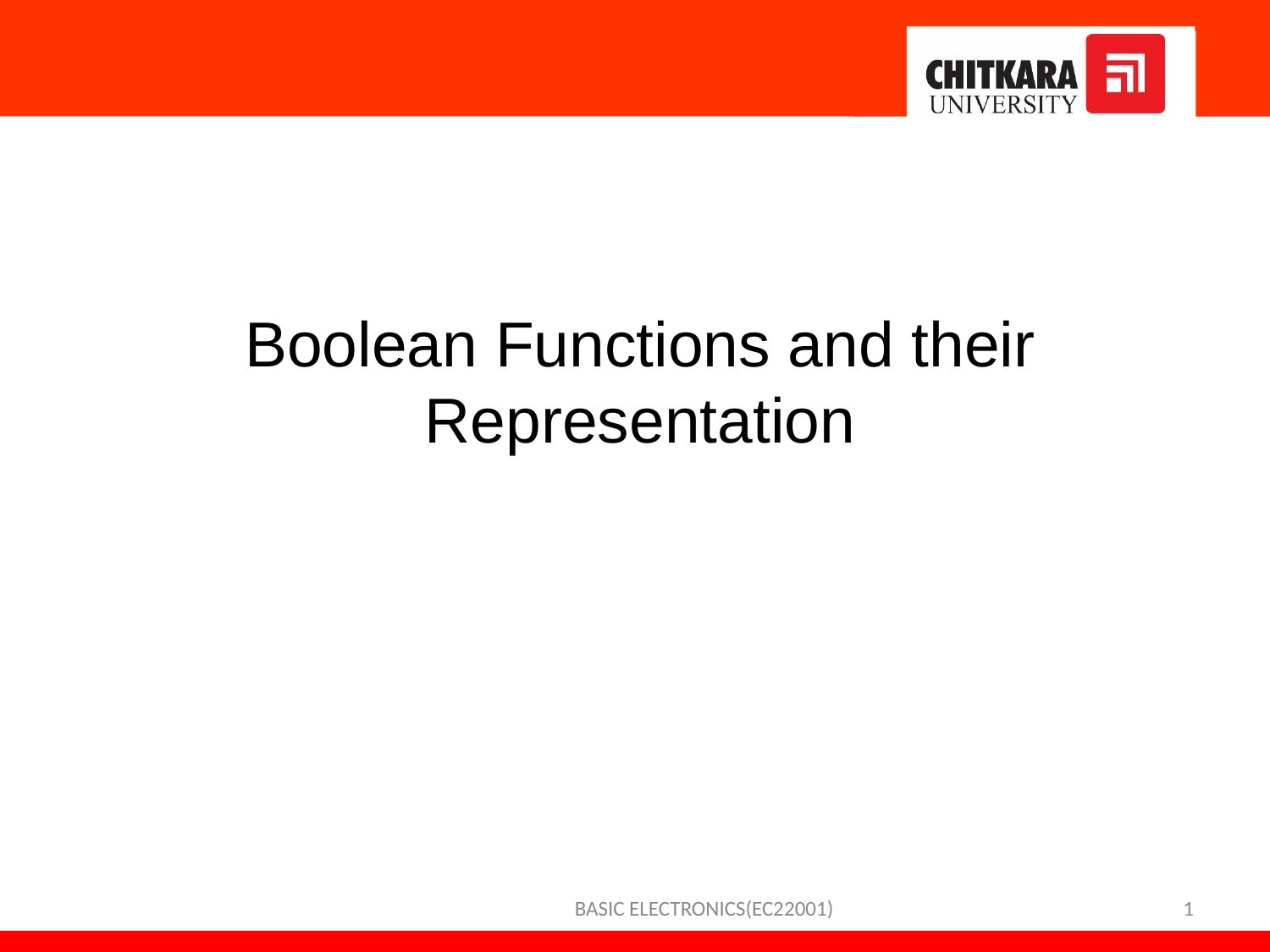

Boolean Functions and their Representation
BASIC ELECTRONICS(EC22001)
1